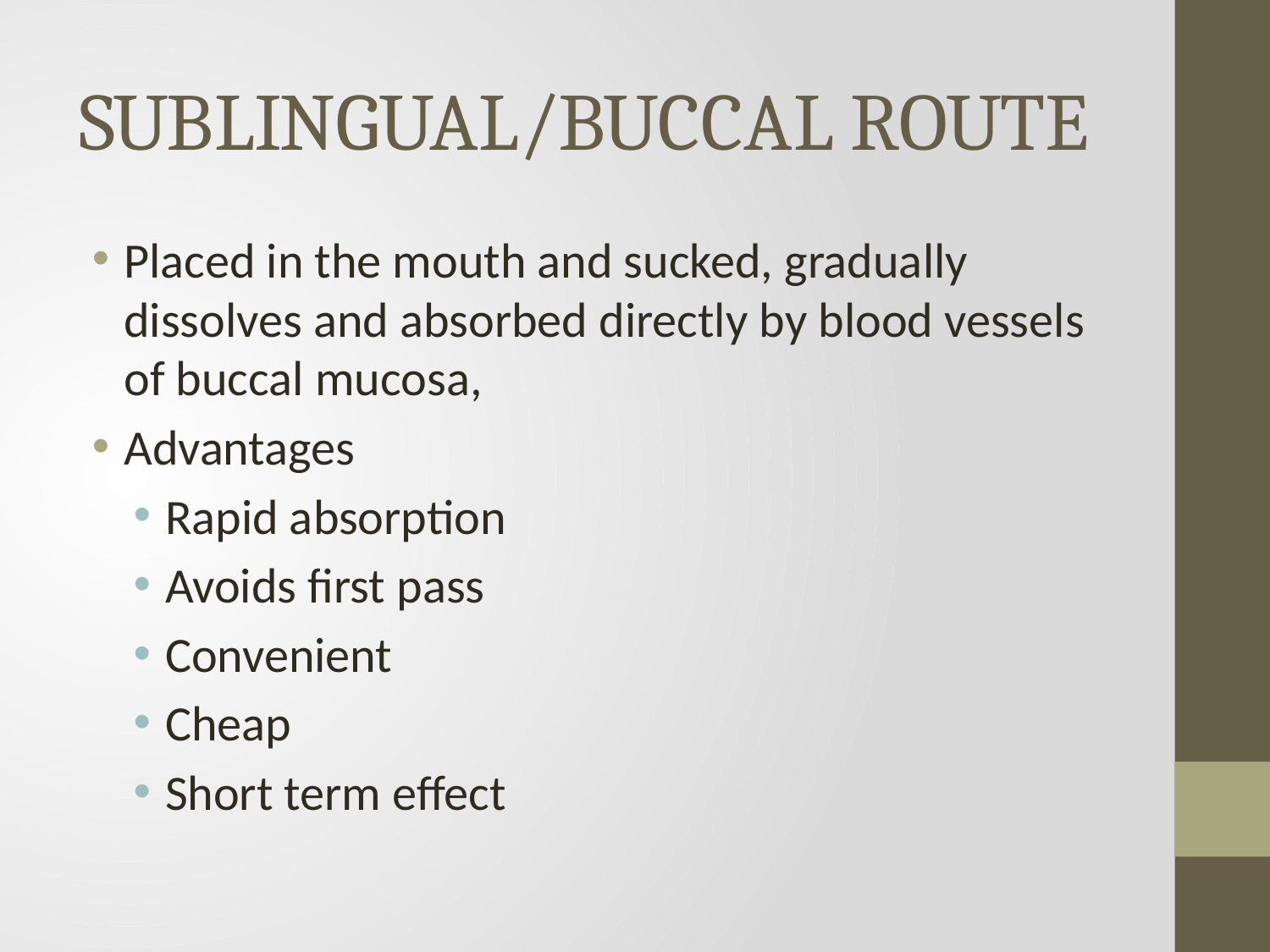

# SUBLINGUAL/BUCCAL ROUTE
Placed in the mouth and sucked, gradually dissolves and absorbed directly by blood vessels of buccal mucosa,
Advantages
Rapid absorption
Avoids first pass
Convenient
Cheap
Short term effect